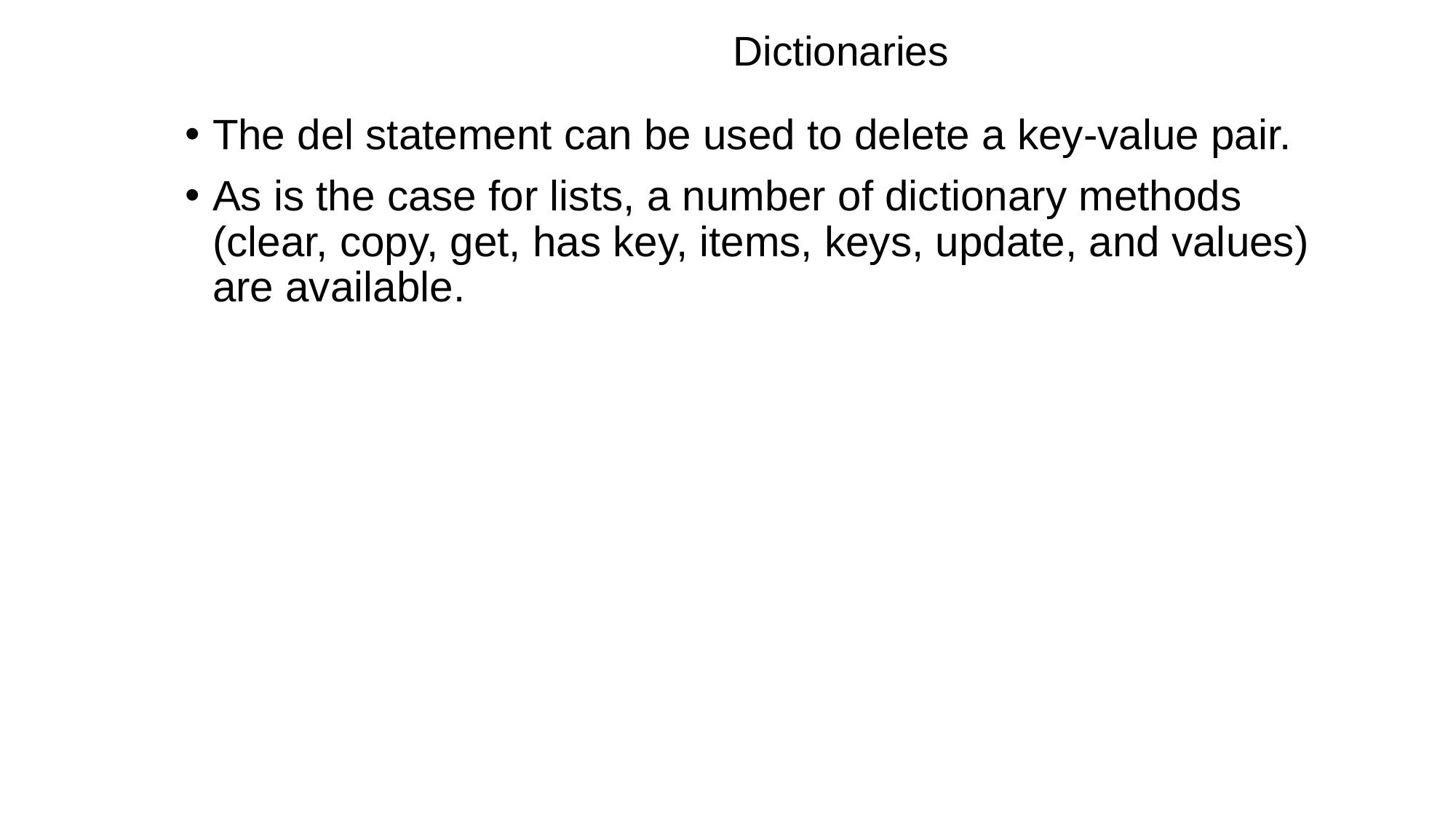

# Dictionaries
The del statement can be used to delete a key-value pair.
As is the case for lists, a number of dictionary methods (clear, copy, get, has key, items, keys, update, and values) are available.